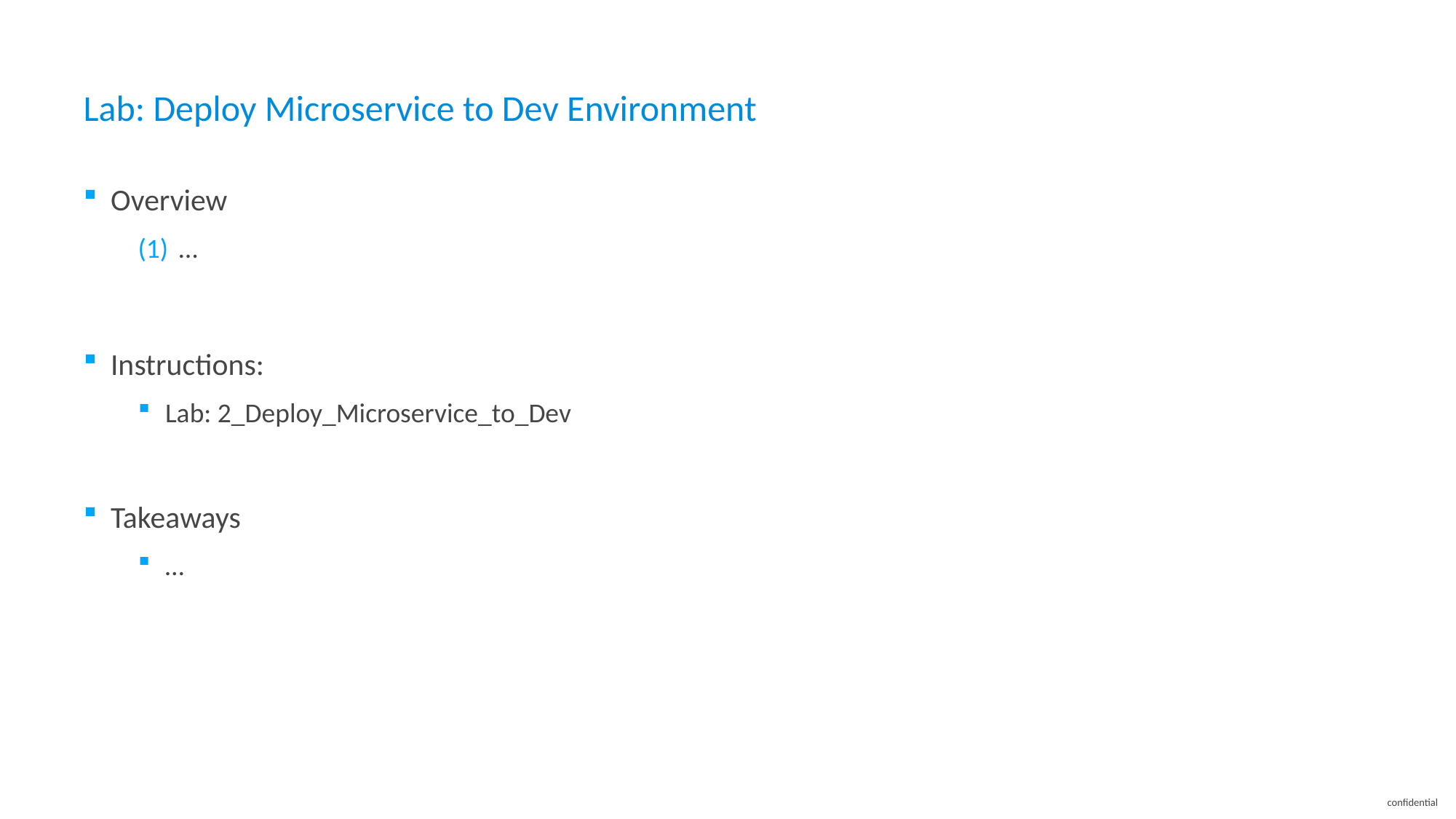

Lab: Deploy Microservice to Dev Environment
Overview
…

Instructions:
Lab: 2_Deploy_Microservice_to_Dev

Takeaways
…